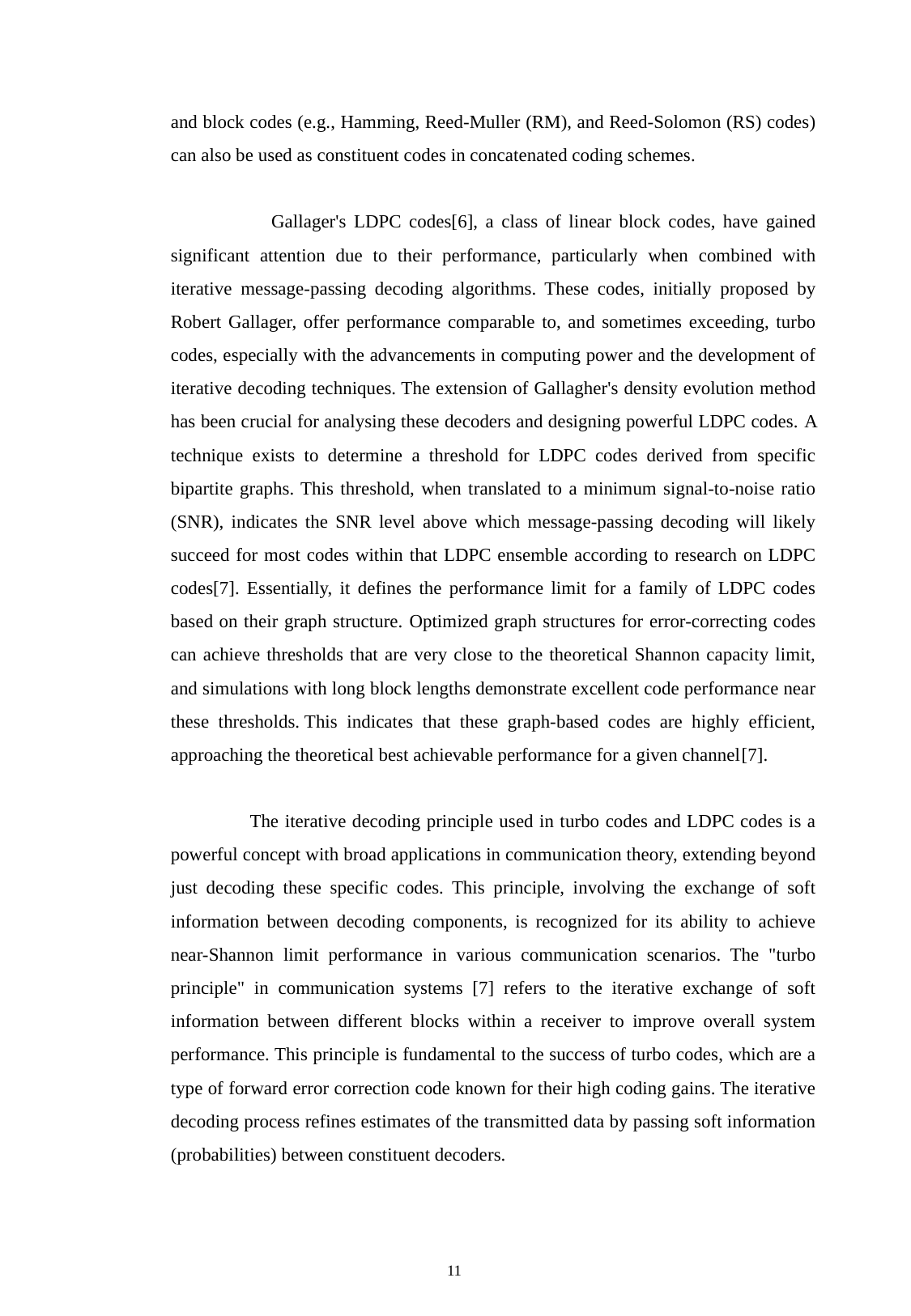

and block codes (e.g., Hamming, Reed-Muller (RM), and Reed-Solomon (RS) codes) can also be used as constituent codes in concatenated coding schemes.

             Gallager's LDPC codes[6], a class of linear block codes, have gained significant attention due to their performance, particularly when combined with iterative message-passing decoding algorithms. These codes, initially proposed by Robert Gallager, offer performance comparable to, and sometimes exceeding, turbo codes, especially with the advancements in computing power and the development of iterative decoding techniques. The extension of Gallagher's density evolution method has been crucial for analysing these decoders and designing powerful LDPC codes. A technique exists to determine a threshold for LDPC codes derived from specific bipartite graphs. This threshold, when translated to a minimum signal-to-noise ratio (SNR), indicates the SNR level above which message-passing decoding will likely succeed for most codes within that LDPC ensemble according to research on LDPC codes[7]. Essentially, it defines the performance limit for a family of LDPC codes based on their graph structure. Optimized graph structures for error-correcting codes can achieve thresholds that are very close to the theoretical Shannon capacity limit, and simulations with long block lengths demonstrate excellent code performance near these thresholds. This indicates that these graph-based codes are highly efficient, approaching the theoretical best achievable performance for a given channel[7].

             The iterative decoding principle used in turbo codes and LDPC codes is a powerful concept with broad applications in communication theory, extending beyond just decoding these specific codes. This principle, involving the exchange of soft information between decoding components, is recognized for its ability to achieve near-Shannon limit performance in various communication scenarios. The "turbo principle" in communication systems [7] refers to the iterative exchange of soft information between different blocks within a receiver to improve overall system performance. This principle is fundamental to the success of turbo codes, which are a type of forward error correction code known for their high coding gains. The iterative decoding process refines estimates of the transmitted data by passing soft information (probabilities) between constituent decoders.
11